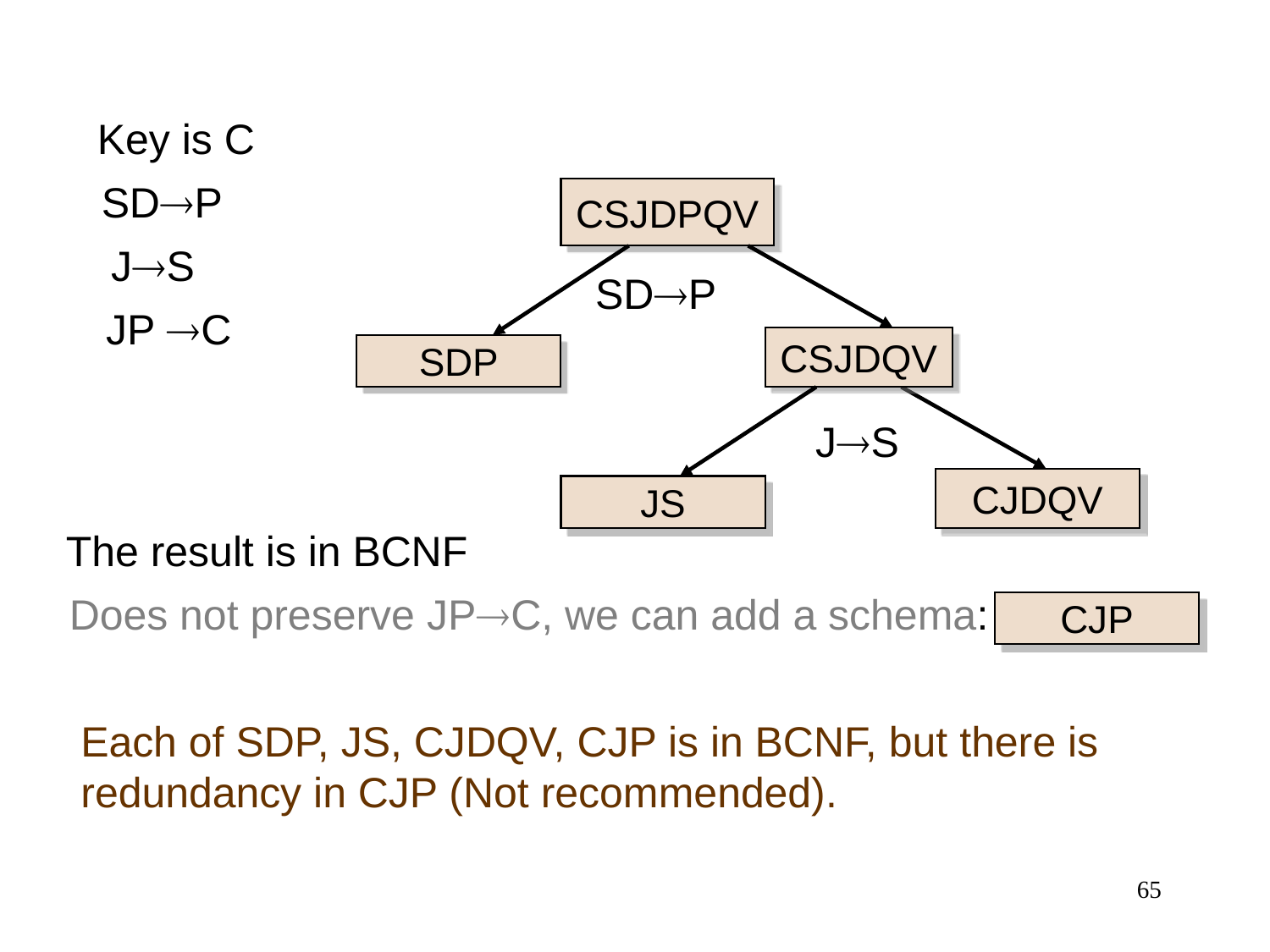

Key is C
SD→P
CSJDPQV
J→S

SD→P
JP →C
CSJDQV
SDP

J→S
CJDQV
JS
The result is in BCNF
Does not preserve JP→C, we can add a schema:
CJP
Each of SDP, JS, CJDQV, CJP is in BCNF, but there is
redundancy in CJP (Not recommended).
65